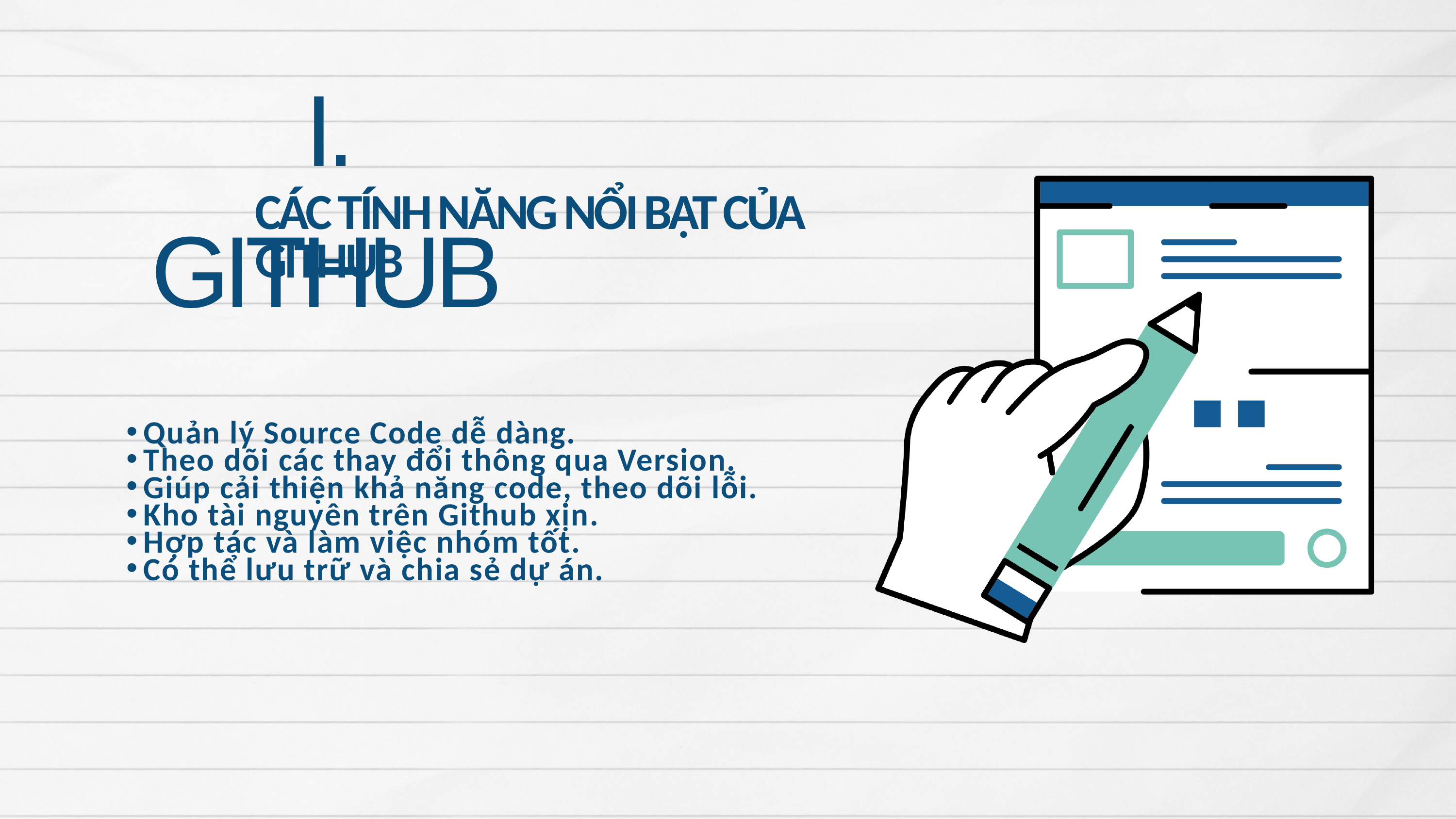

I. GITHUB

CÁC TÍNH NĂNG NỔI BẬT CỦA GITHUB

Quản lý Source Code dễ dàng.
Theo dõi các thay đổi thông qua Version.
Giúp cải thiện khả năng code, theo dõi lỗi.
Kho tài nguyên trên Github xịn.
Hợp tác và làm việc nhóm tốt.
Có thể lưu trữ và chia sẻ dự án.